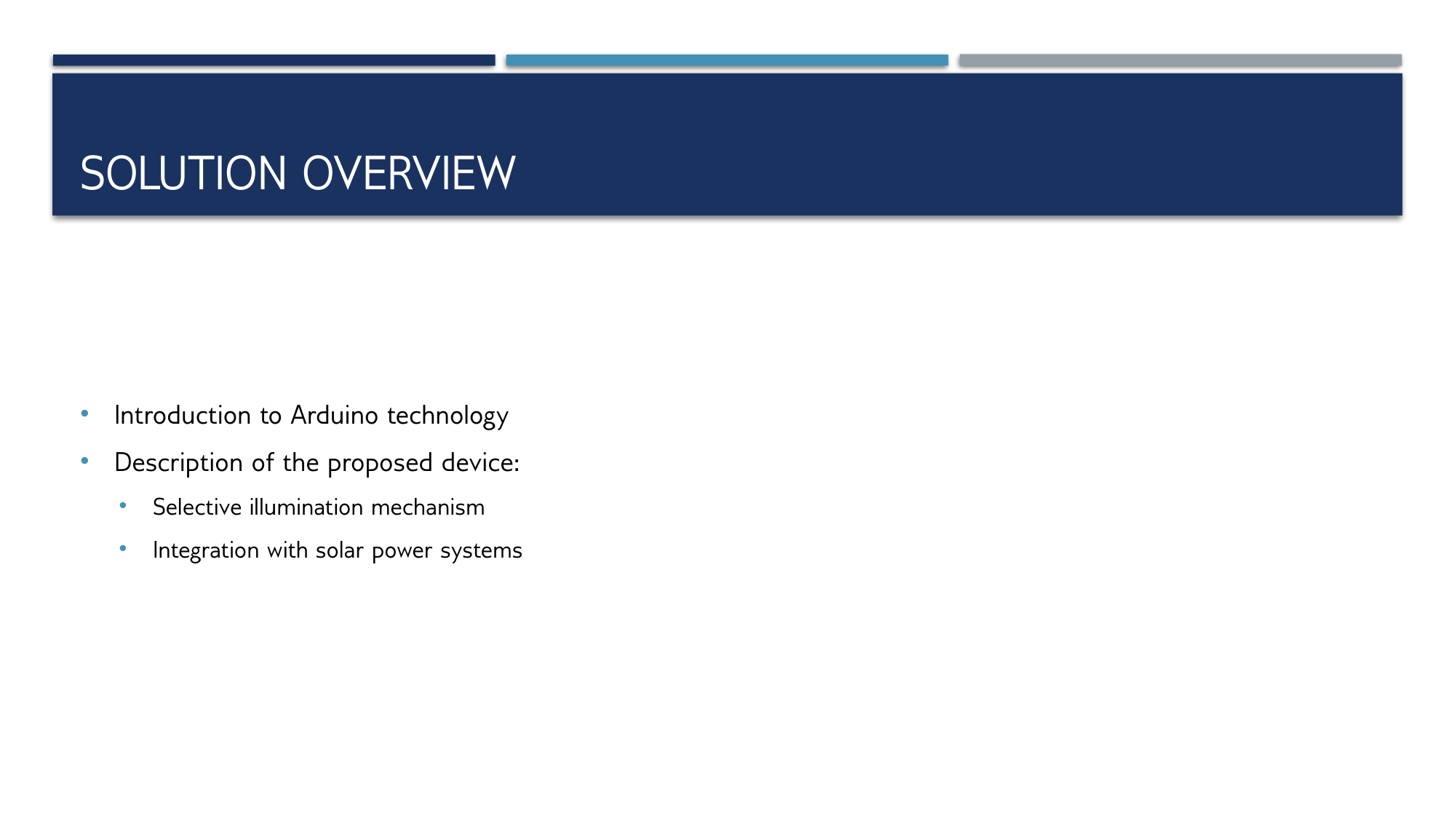

# Solution Overview
Introduction to Arduino technology
Description of the proposed device:
Selective illumination mechanism
Integration with solar power systems